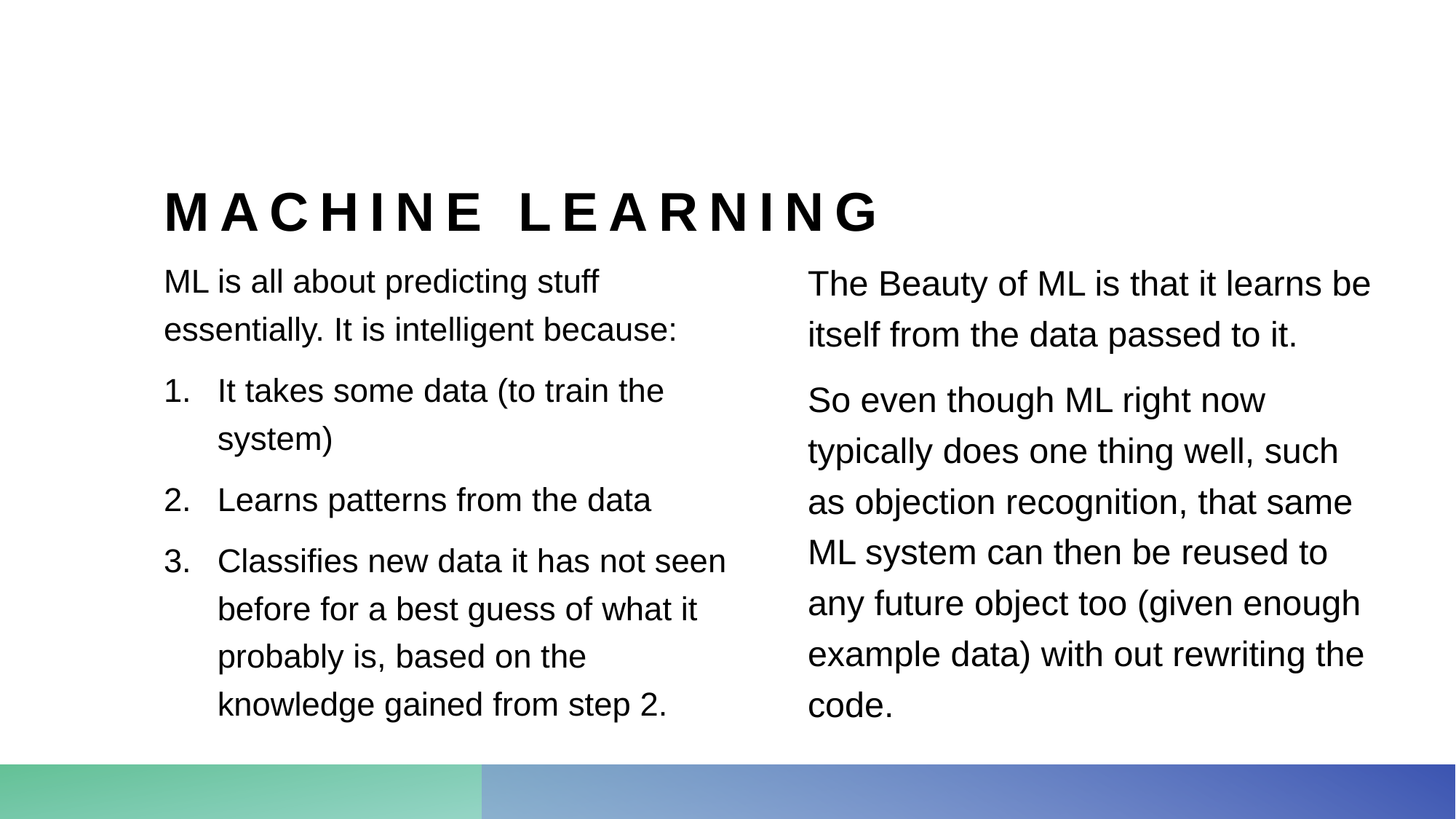

# Machine Learning
ML is all about predicting stuff essentially. It is intelligent because:
It takes some data (to train the system)
Learns patterns from the data
Classifies new data it has not seen before for a best guess of what it probably is, based on the knowledge gained from step 2.

The Beauty of ML is that it learns be itself from the data passed to it.
So even though ML right now typically does one thing well, such as objection recognition, that same ML system can then be reused to any future object too (given enough example data) with out rewriting the code.